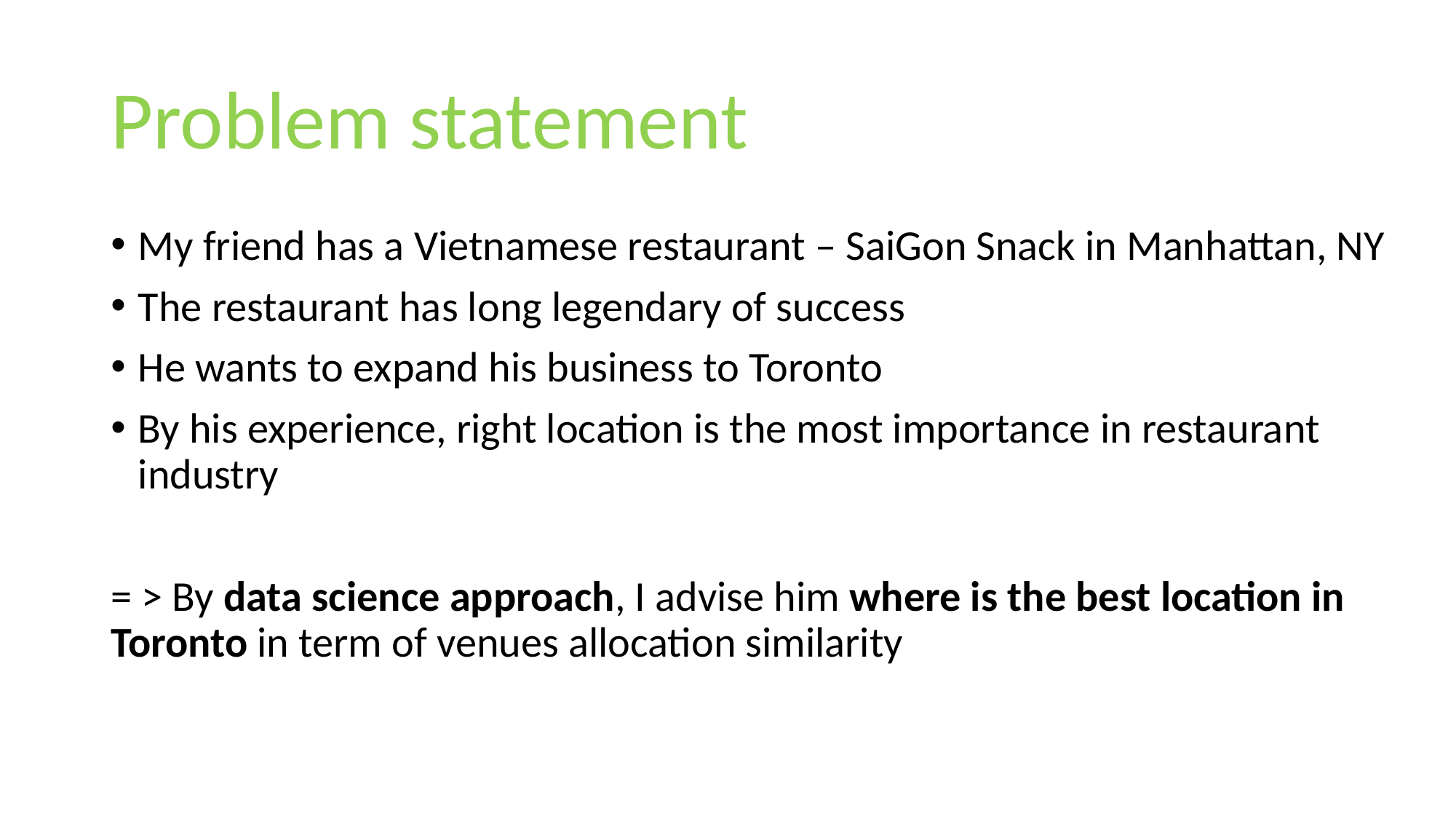

# Problem statement
My friend has a Vietnamese restaurant – SaiGon Snack in Manhattan, NY
The restaurant has long legendary of success
He wants to expand his business to Toronto
By his experience, right location is the most importance in restaurant industry

= > By data science approach, I advise him where is the best location in Toronto in term of venues allocation similarity